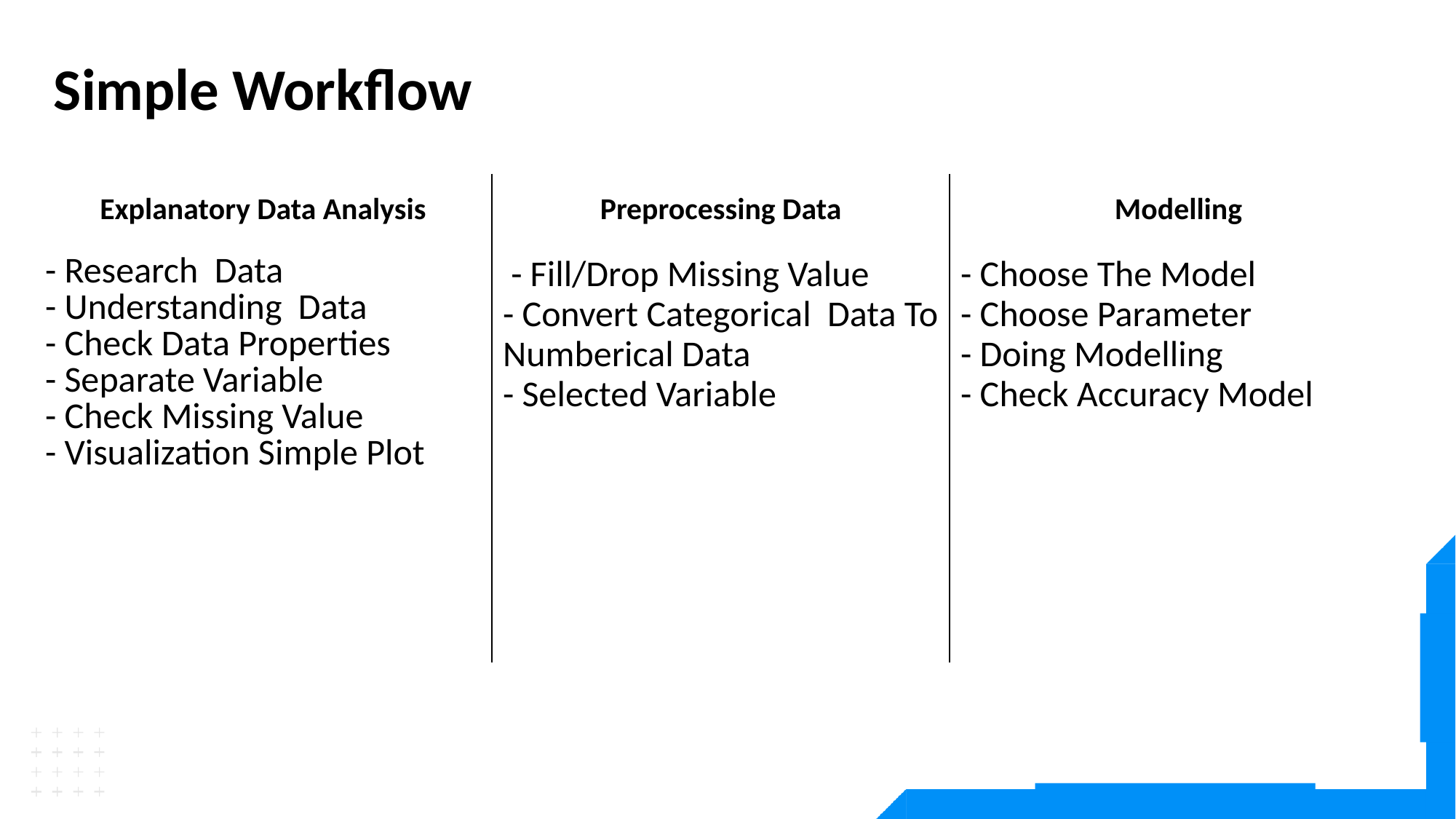

Simple Workflow
| Explanatory Data Analysis | Preprocessing Data | Modelling |
| --- | --- | --- |
| - Research Data - Understanding Data - Check Data Properties - Separate Variable - Check Missing Value - Visualization Simple Plot | - Fill/Drop Missing Value - Convert Categorical Data To Numberical Data - Selected Variable | - Choose The Model - Choose Parameter - Doing Modelling - Check Accuracy Model |